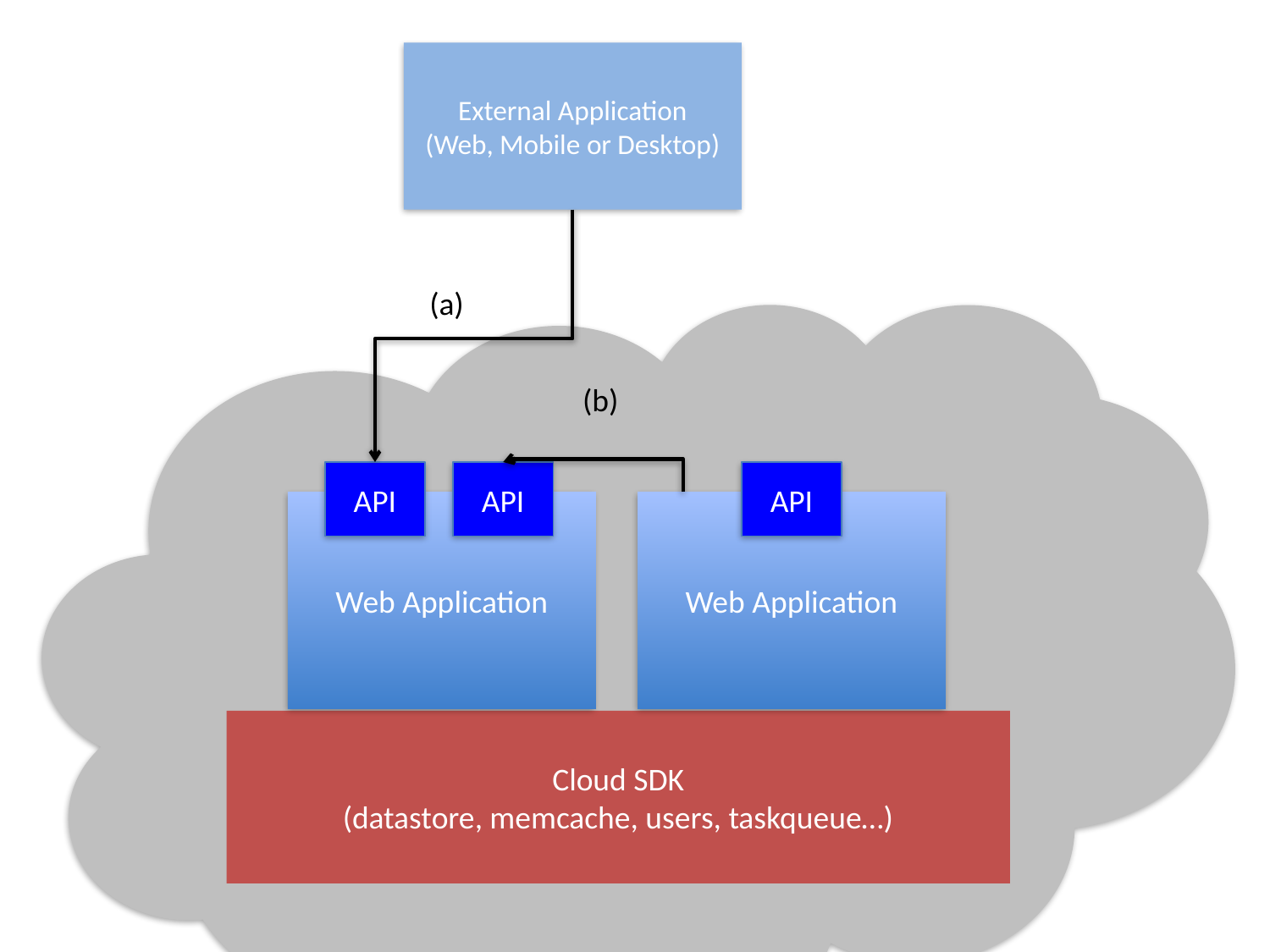

External Application
(Web, Mobile or Desktop)
(a)

(b)
API
API
API
Web Application
Web Application
Cloud SDK
(datastore, memcache, users, taskqueue…)